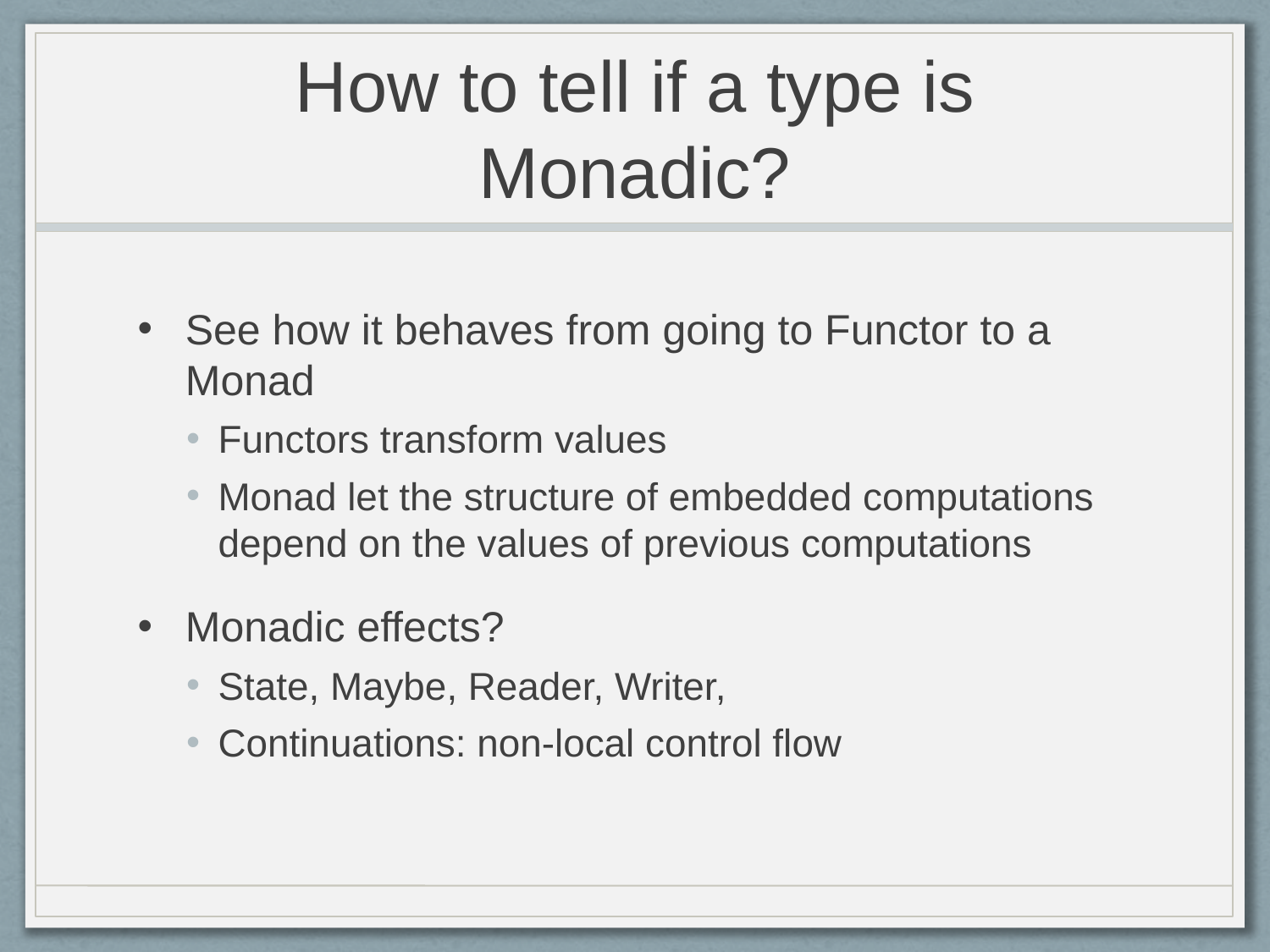

# How to tell if a type is Monadic?
See how it behaves from going to Functor to a Monad
Functors transform values
Monad let the structure of embedded computations depend on the values of previous computations
Monadic effects?
State, Maybe, Reader, Writer,
Continuations: non-local control flow